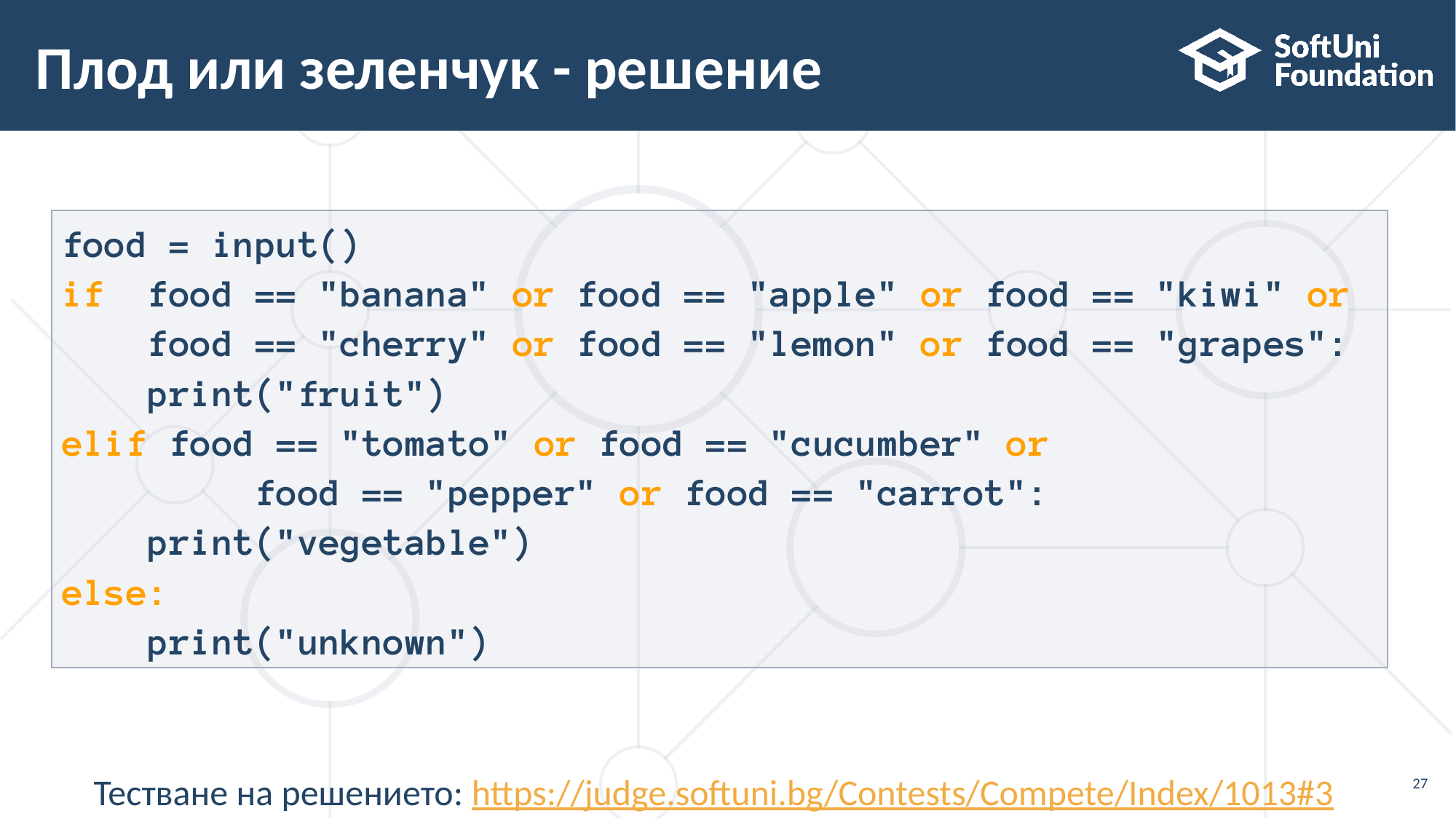

# Плод или зеленчук - решение
food = input()
if  food == "banana" or food == "apple" or food == "kiwi" or
    food == "cherry" or food == "lemon" or food == "grapes":
    print("fruit")
elif food == "tomato" or food == "cucumber" or
         food == "pepper" or food == "carrot":
    print("vegetable")
else:
    print("unknown")
Тестване на решението: https://judge.softuni.bg/Contests/Compete/Index/1013#3
27